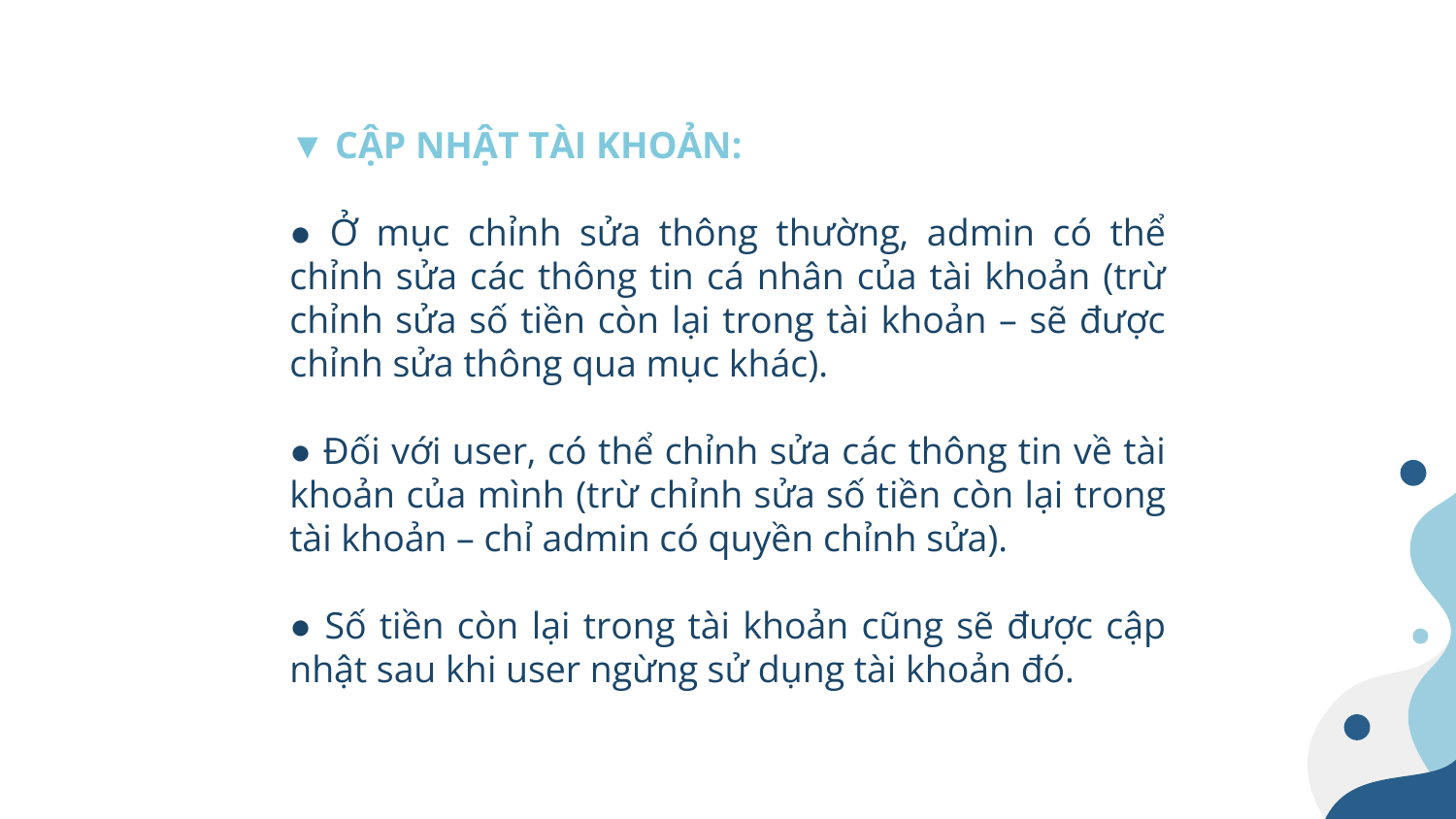

▼ CẬP NHẬT TÀI KHOẢN:

● Ở mục chỉnh sửa thông thường, admin có thể chỉnh sửa các thông tin cá nhân của tài khoản (trừ chỉnh sửa số tiền còn lại trong tài khoản – sẽ được chỉnh sửa thông qua mục khác).

● Đối với user, có thể chỉnh sửa các thông tin về tài khoản của mình (trừ chỉnh sửa số tiền còn lại trong tài khoản – chỉ admin có quyền chỉnh sửa).

● Số tiền còn lại trong tài khoản cũng sẽ được cập nhật sau khi user ngừng sử dụng tài khoản đó.